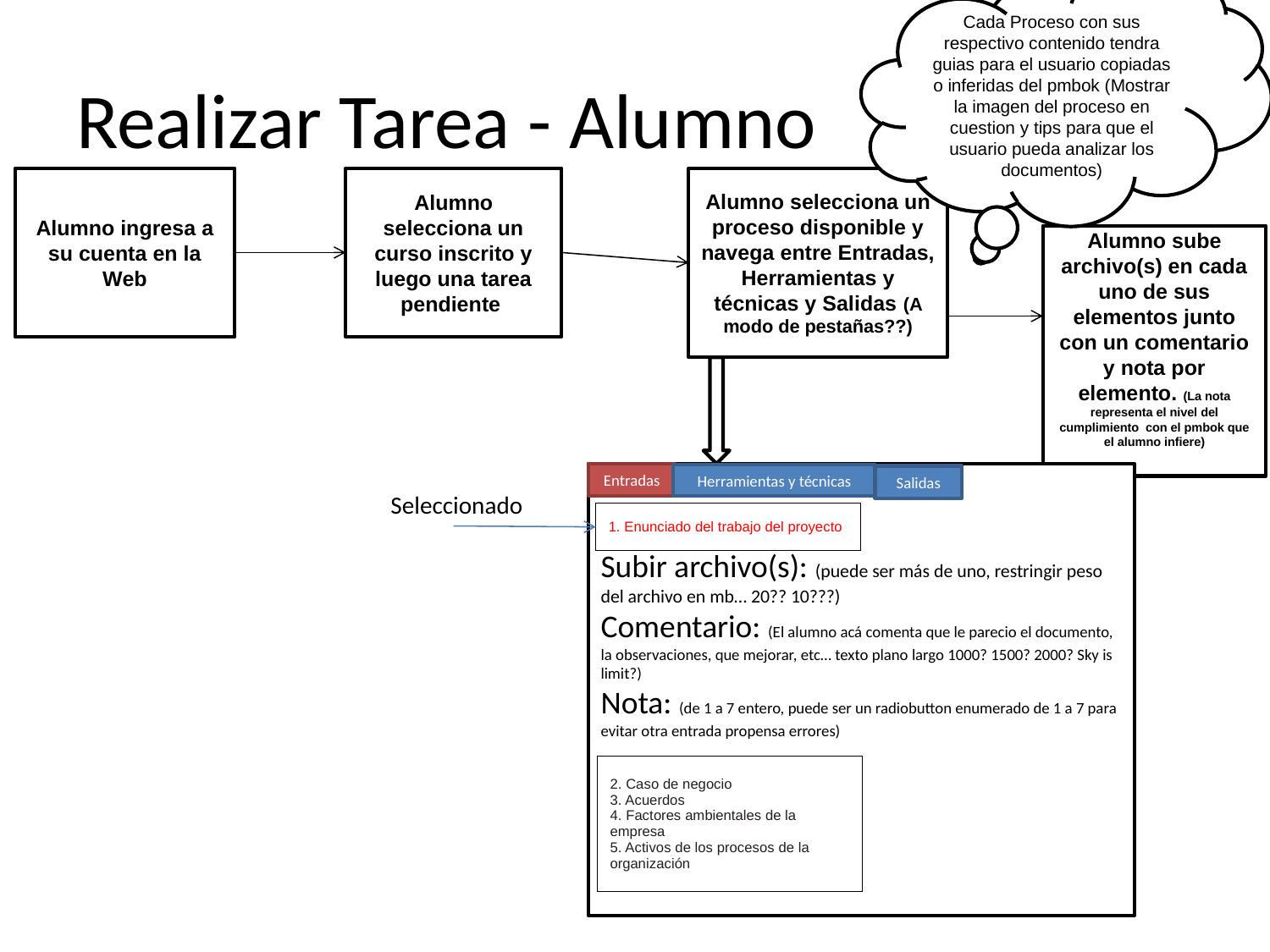

Cada Proceso con sus respectivo contenido tendra guias para el usuario copiadas o inferidas del pmbok (Mostrar la imagen del proceso en cuestion y tips para que el usuario pueda analizar los documentos)
# Realizar Tarea - Alumno
Alumno ingresa a su cuenta en la Web
Alumno selecciona un curso inscrito y luego una tarea pendiente
Alumno selecciona un proceso disponible y navega entre Entradas, Herramientas y técnicas y Salidas (A modo de pestañas??)
Alumno sube archivo(s) en cada uno de sus elementos junto con un comentario y nota por elemento. (La nota representa el nivel del cumplimiento  con el pmbok que el alumno infiere)

Subir archivo(s): (puede ser más de uno, restringir peso del archivo en mb… 20?? 10???)
Comentario: (El alumno acá comenta que le parecio el documento, la observaciones, que mejorar, etc… texto plano largo 1000? 1500? 2000? Sky is limit?)
Nota: (de 1 a 7 entero, puede ser un radiobutton enumerado de 1 a 7 para evitar otra entrada propensa errores)

Entradas
Herramientas y técnicas
Salidas

Seleccionado
| 1. Enunciado del trabajo del proyecto |
| --- |

| 2. Caso de negocio 3. Acuerdos 4. Factores ambientales de la empresa 5. Activos de los procesos de la organización |
| --- |